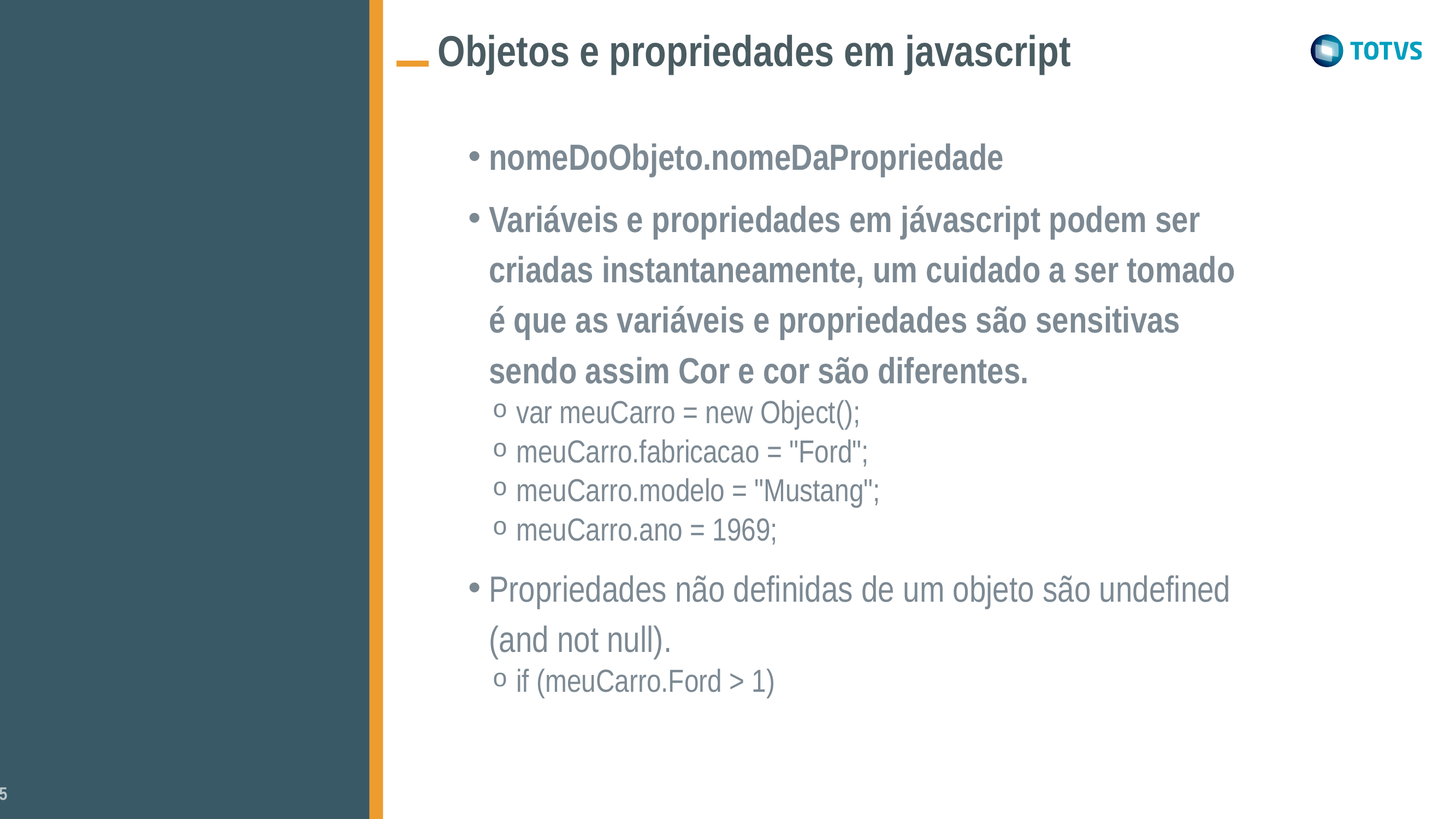

Objetos e propriedades em javascript
nomeDoObjeto.nomeDaPropriedade
Variáveis e propriedades em jávascript podem ser criadas instantaneamente, um cuidado a ser tomado é que as variáveis e propriedades são sensitivas sendo assim Cor e cor são diferentes.
var meuCarro = new Object();
meuCarro.fabricacao = "Ford";
meuCarro.modelo = "Mustang";
meuCarro.ano = 1969;
Propriedades não definidas de um objeto são undefined (and not null).
if (meuCarro.Ford > 1)